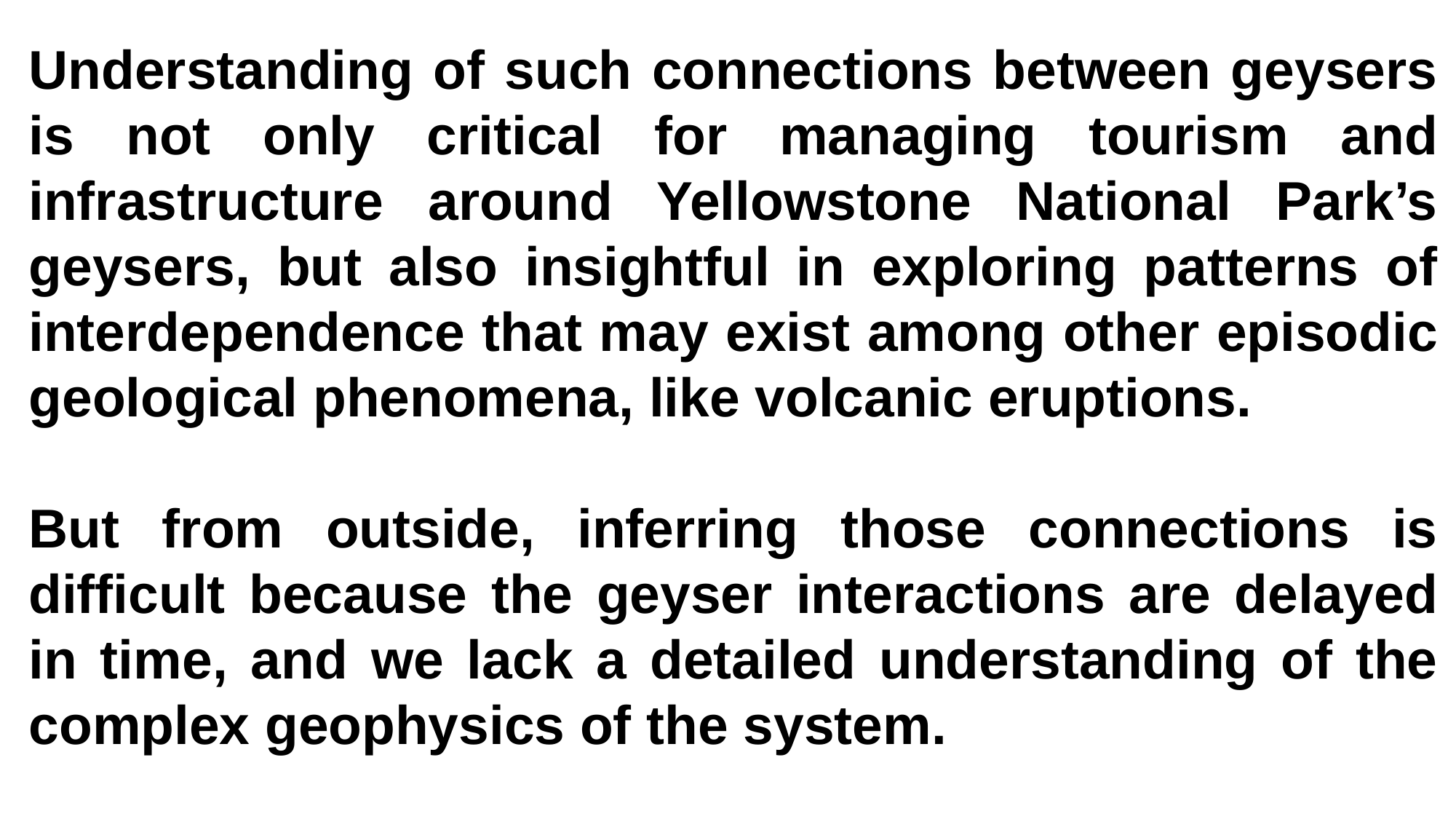

Understanding of such connections between geysers is not only critical for managing tourism and infrastructure around Yellowstone National Park’s geysers, but also insightful in exploring patterns of interdependence that may exist among other episodic geological phenomena, like volcanic eruptions.

But from outside, inferring those connections is difficult because the geyser interactions are delayed in time, and we lack a detailed understanding of the complex geophysics of the system.